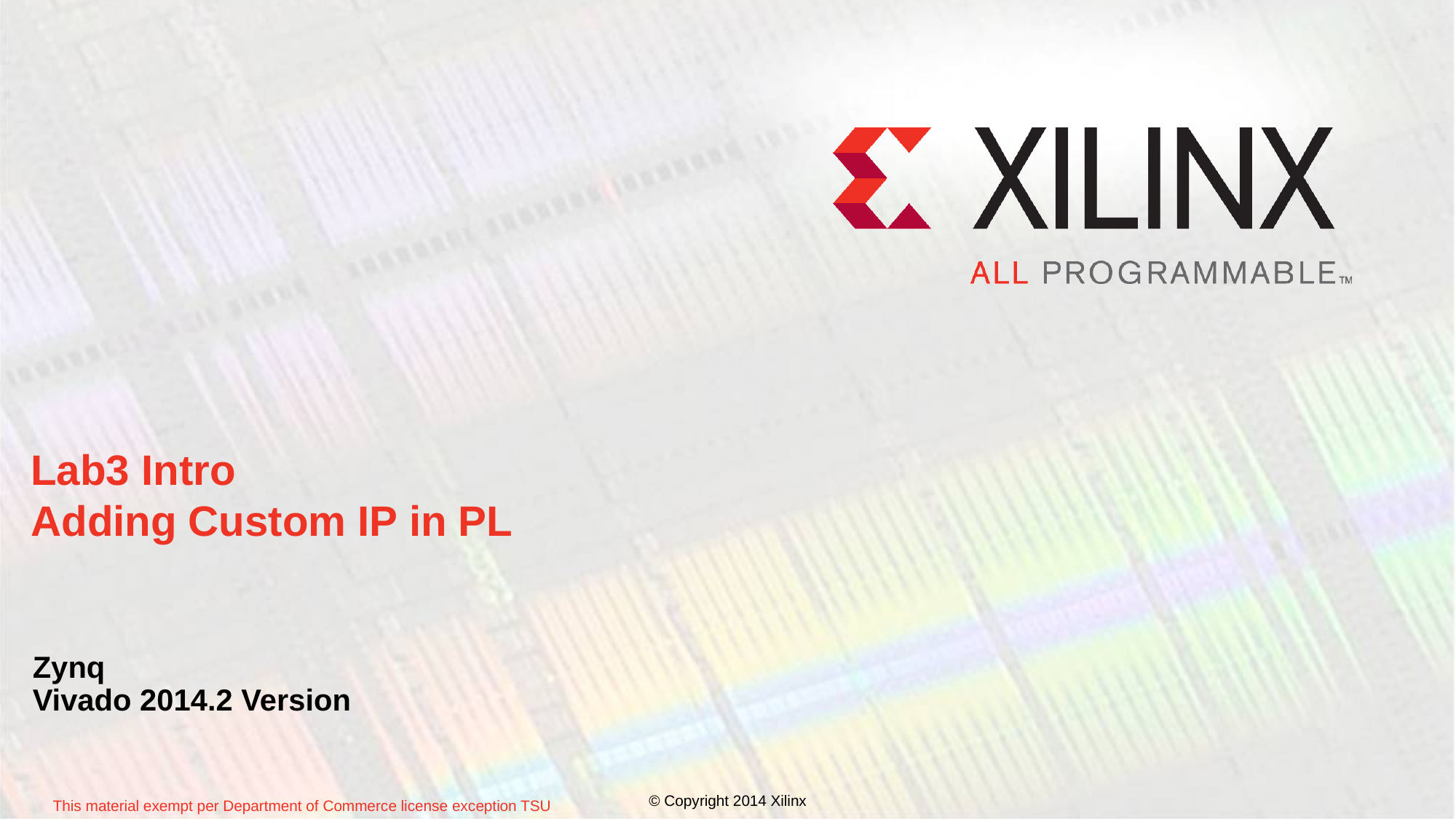

# Lab3 Intro Adding Custom IP in PL
Zynq
Vivado 2014.2 Version

© Copyright 2014 Xilinx